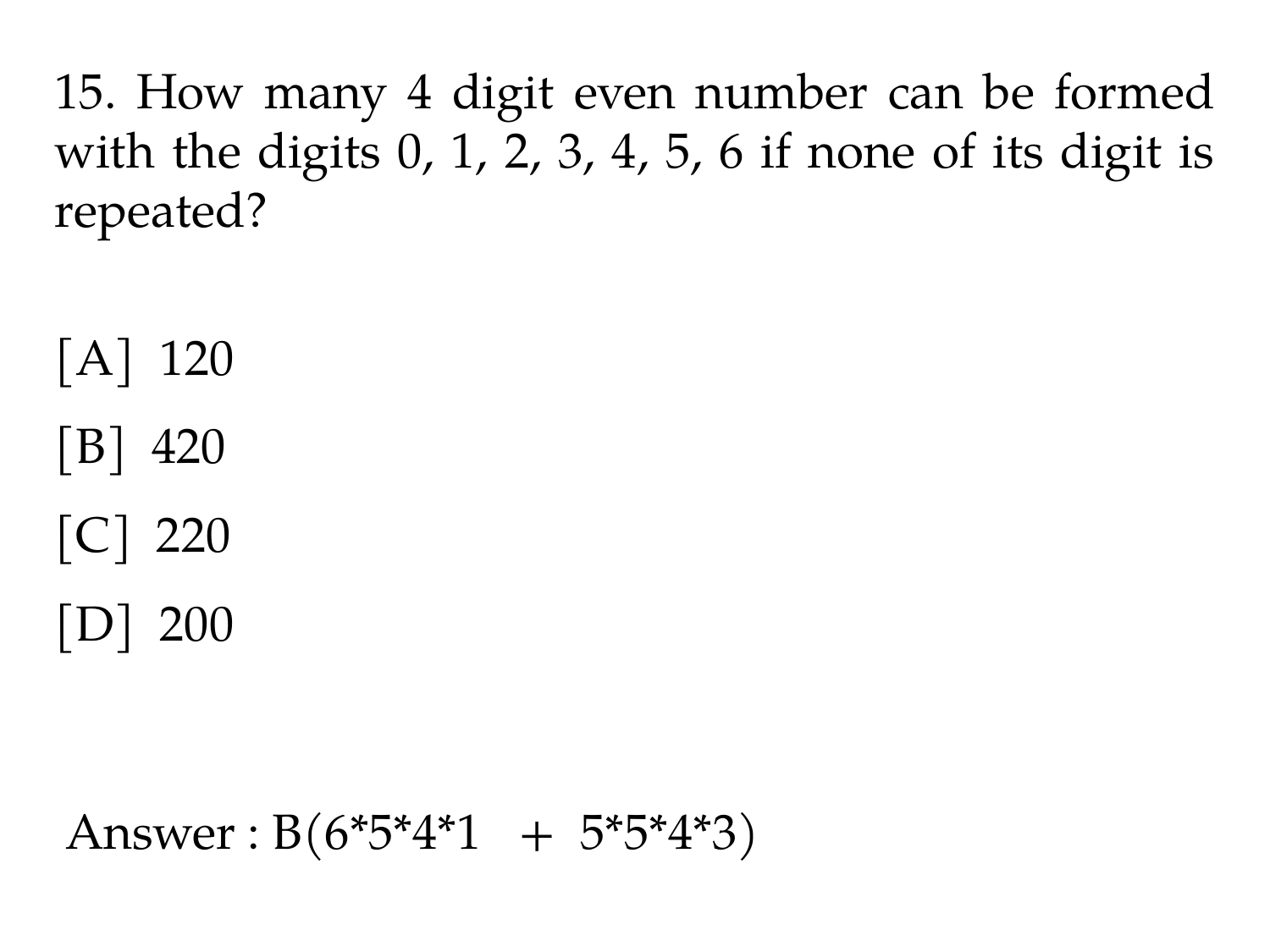

15. How many 4 digit even number can be formed with the digits 0, 1, 2, 3, 4, 5, 6 if none of its digit is repeated?

[A]  120
[B]  420
[C]  220
[D]  200
Answer : B(6*5*4*1   +  5*5*4*3)